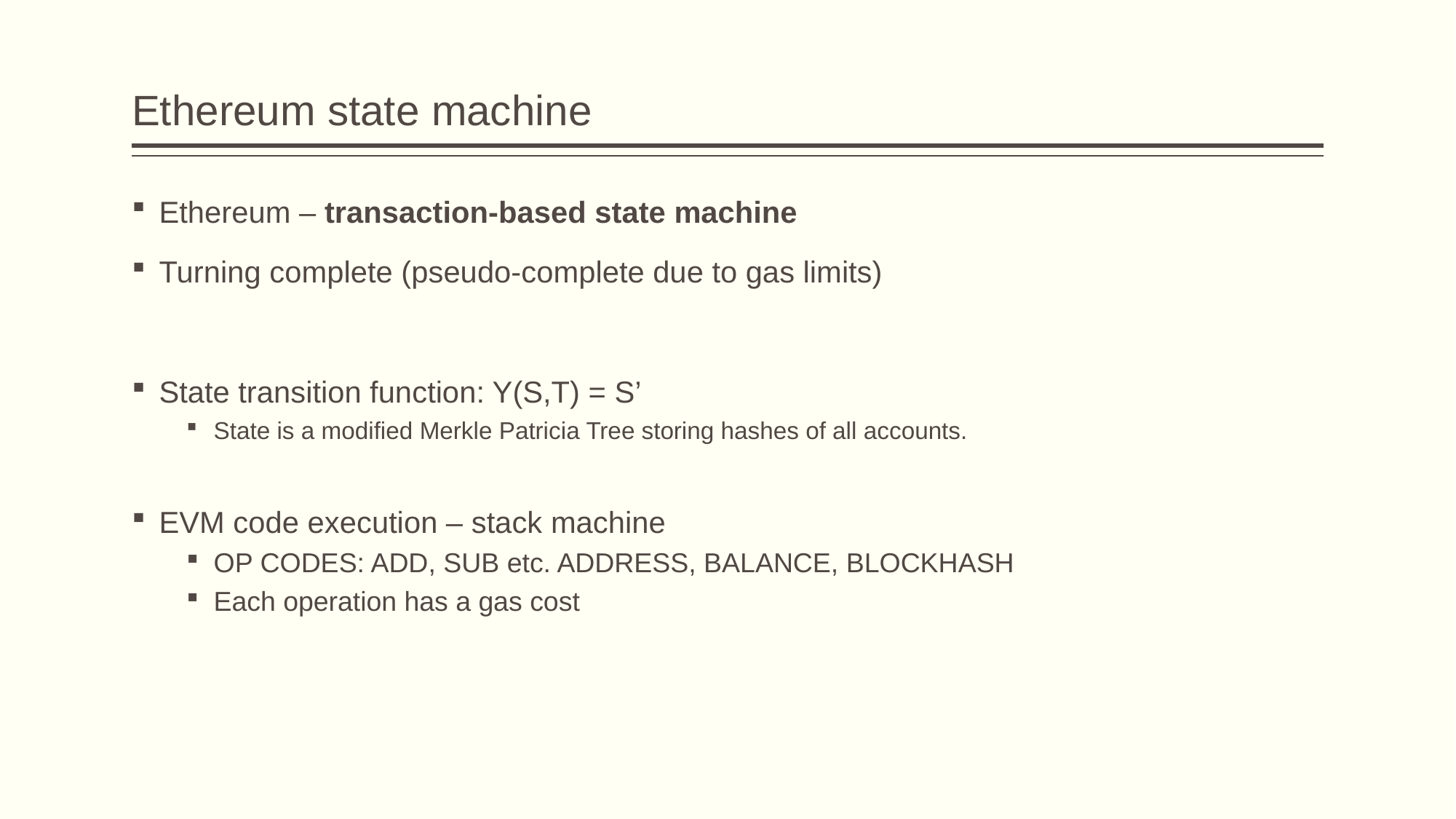

# Ethereum state machine
Ethereum – transaction-based state machine
Turning complete (pseudo-complete due to gas limits)

State transition function: Y(S,T) = S’
State is a modified Merkle Patricia Tree storing hashes of all accounts.

EVM code execution – stack machine
OP CODES: ADD, SUB etc. ADDRESS, BALANCE, BLOCKHASH
Each operation has a gas cost